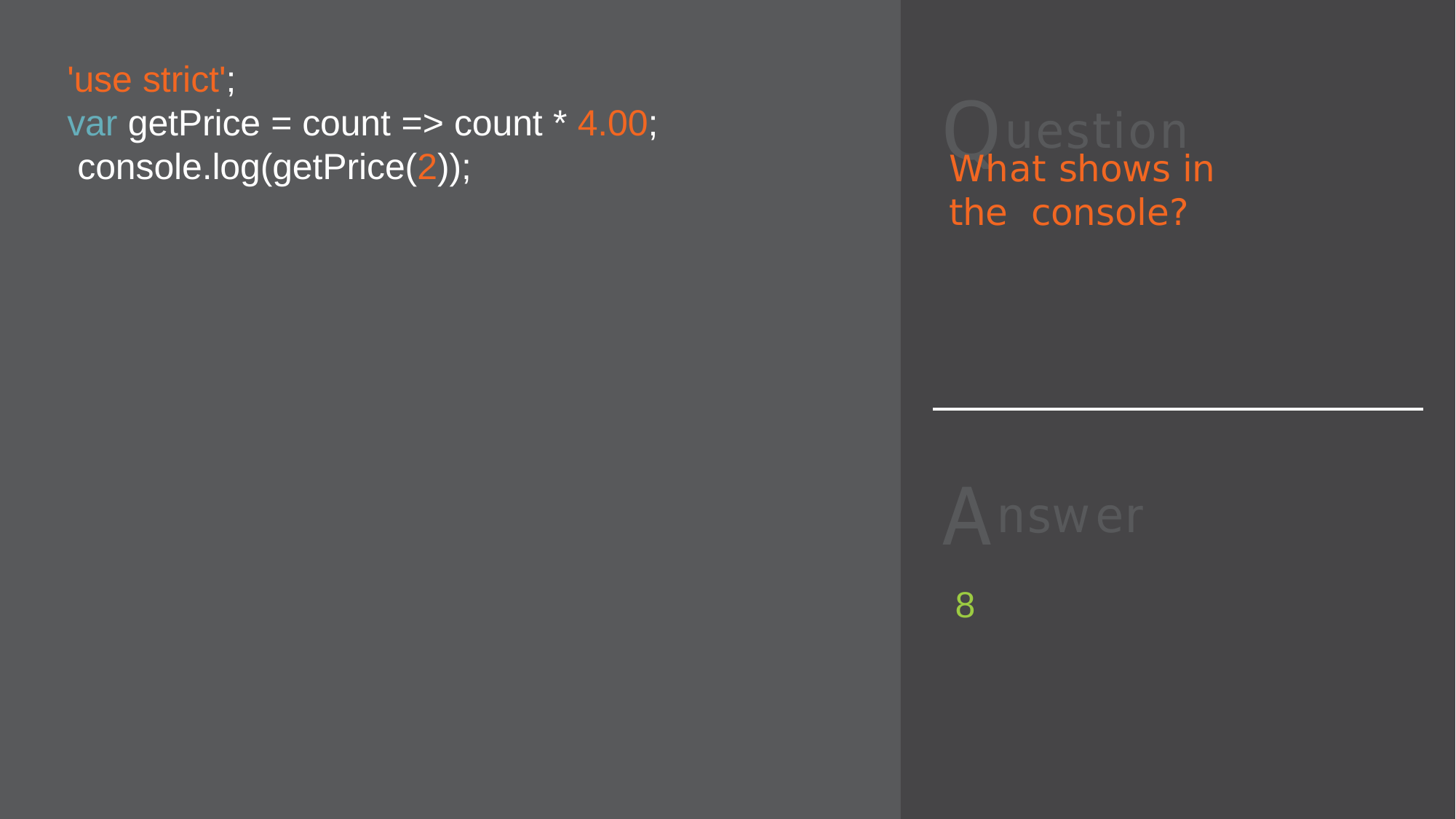

# Question
'use strict';
var getPrice = count => count * 4.00;  console.log(getPrice(2));
What shows in the  console?
Answer
8
21